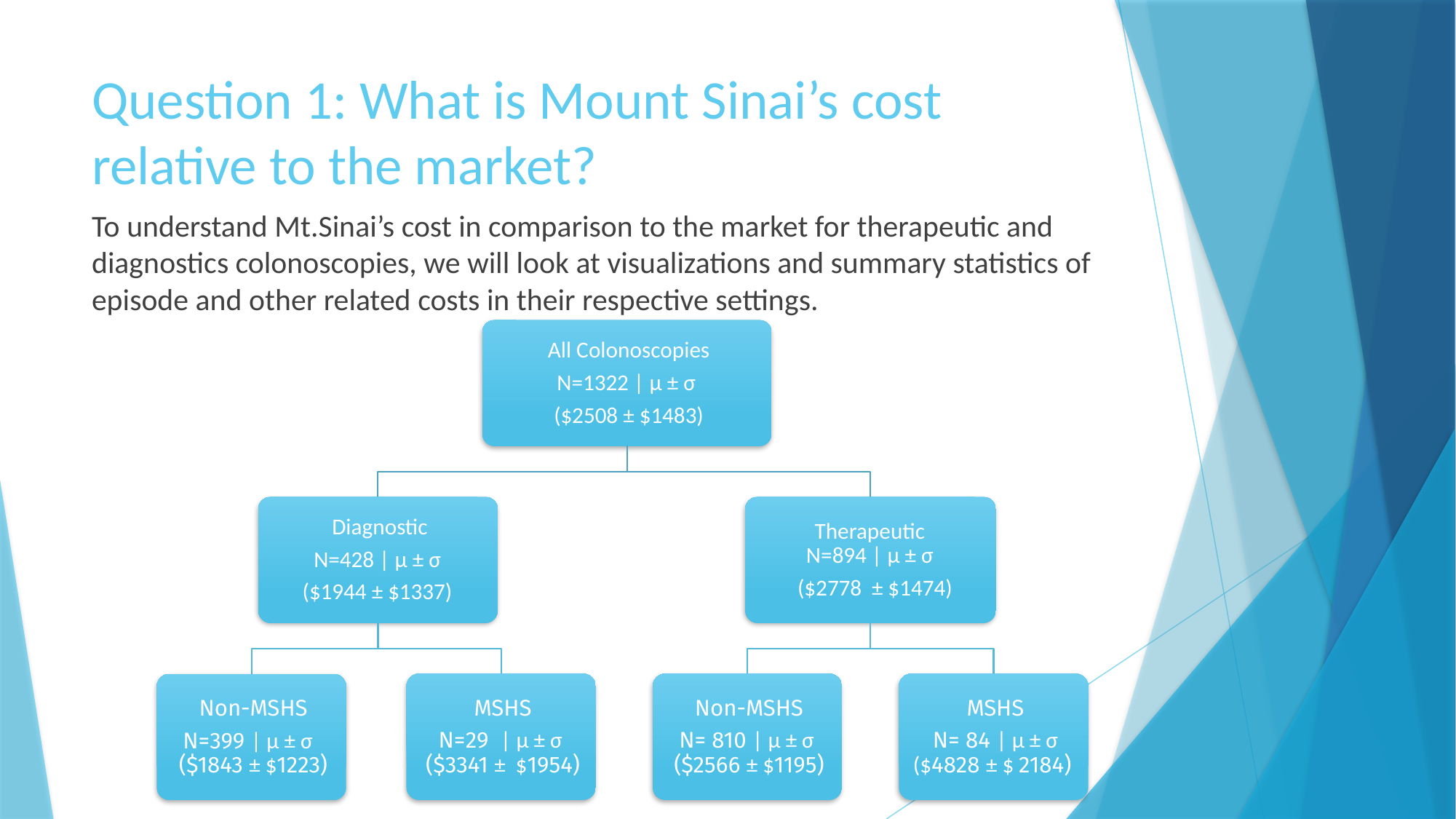

# Question 1: What is Mount Sinai’s cost relative to the market?
To understand Mt.Sinai’s cost in comparison to the market for therapeutic and diagnostics colonoscopies, we will look at visualizations and summary statistics of episode and other related costs in their respective settings.
All Colonoscopies
N=1322 | μ ± σ
($2508 ± $1483)
Diagnostic
N=428 | μ ± σ
($1944 ± $1337)
Non-MSHS
N=399 | μ ± σ   ($1843 ± $1223)
MSHS
N=29  | μ ± σ  ($3341 ±  $1954)
Therapeutic
N=894 | μ ± σ
 ($2778  ± $1474)
Non-MSHS
N= 810 | μ ± σ  ($2566 ± $1195)
MSHS
N= 84 | μ ± σ ($4828 ± $ 2184)